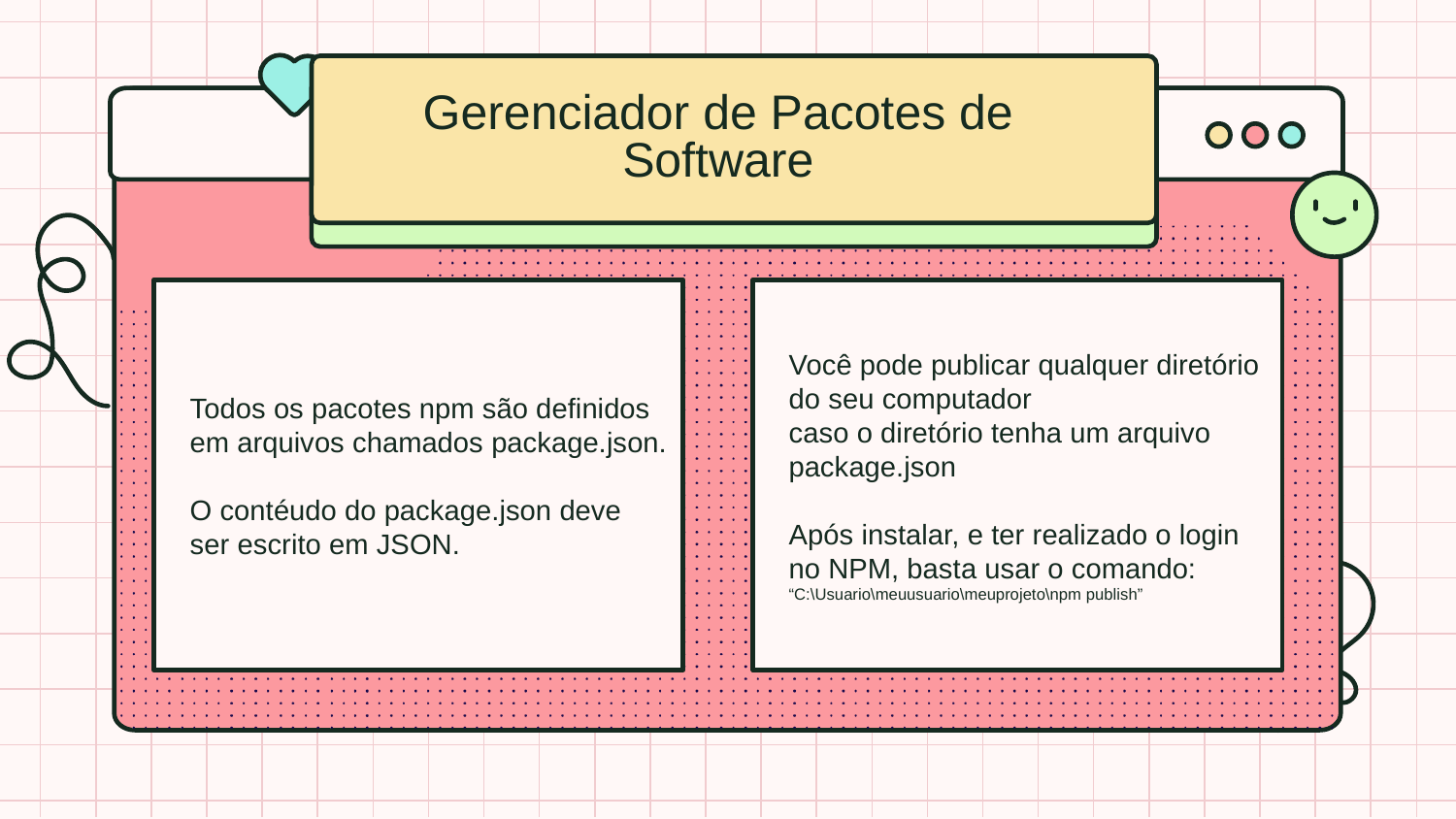

# Gerenciador de Pacotes de Software
Todos os pacotes npm são definidos em arquivos chamados package.json.

O contéudo do package.json deve ser escrito em JSON.
Você pode publicar qualquer diretório do seu computador
caso o diretório tenha um arquivo package.json

Após instalar, e ter realizado o login no NPM, basta usar o comando:
“C:\Usuario\meuusuario\meuprojeto\npm publish”